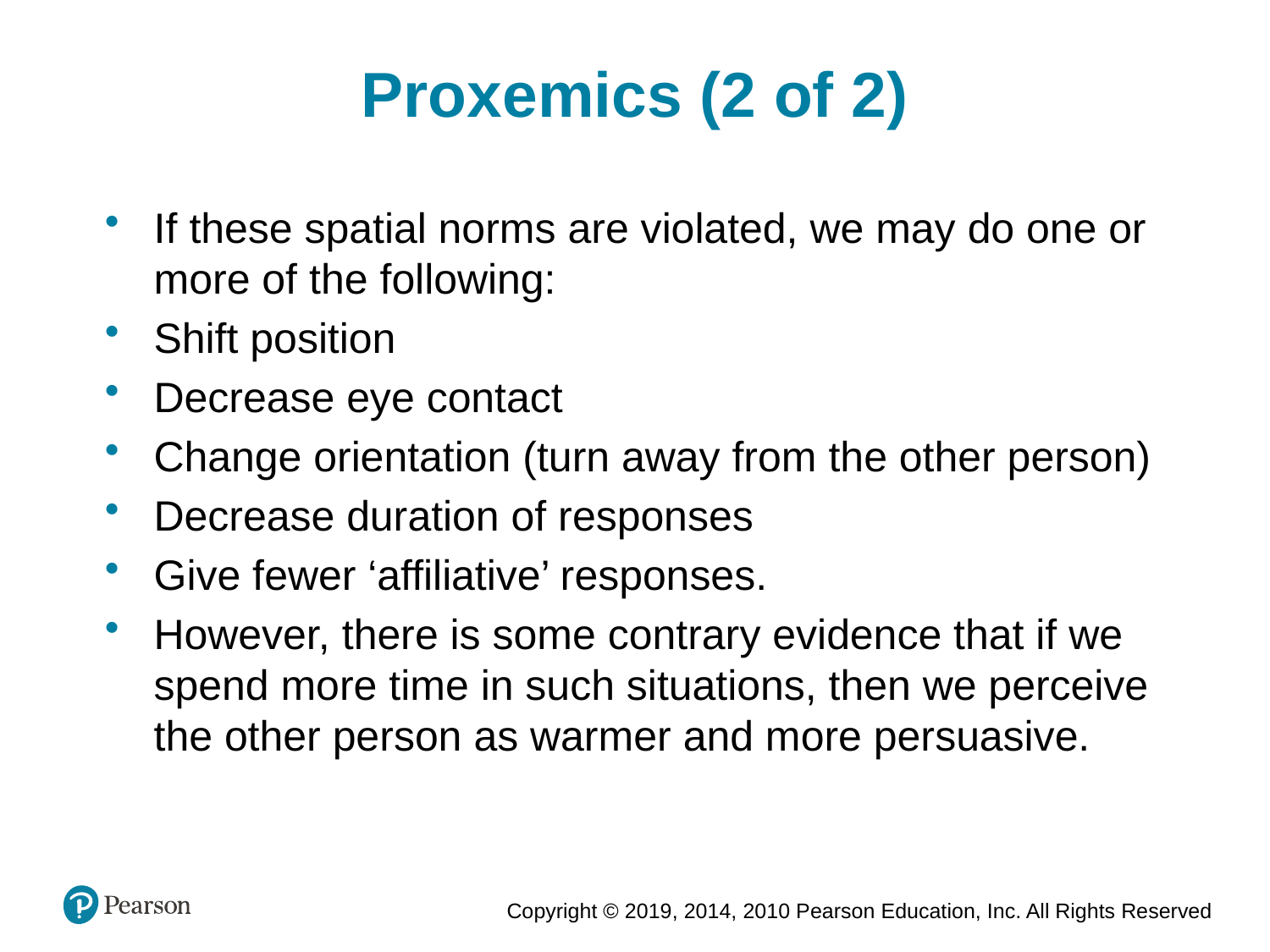

Proxemics (2 of 2)
If these spatial norms are violated, we may do one or more of the following:
Shift position
Decrease eye contact
Change orientation (turn away from the other person)
Decrease duration of responses
Give fewer ‘affiliative’ responses.
However, there is some contrary evidence that if we spend more time in such situations, then we perceive the other person as warmer and more persuasive.